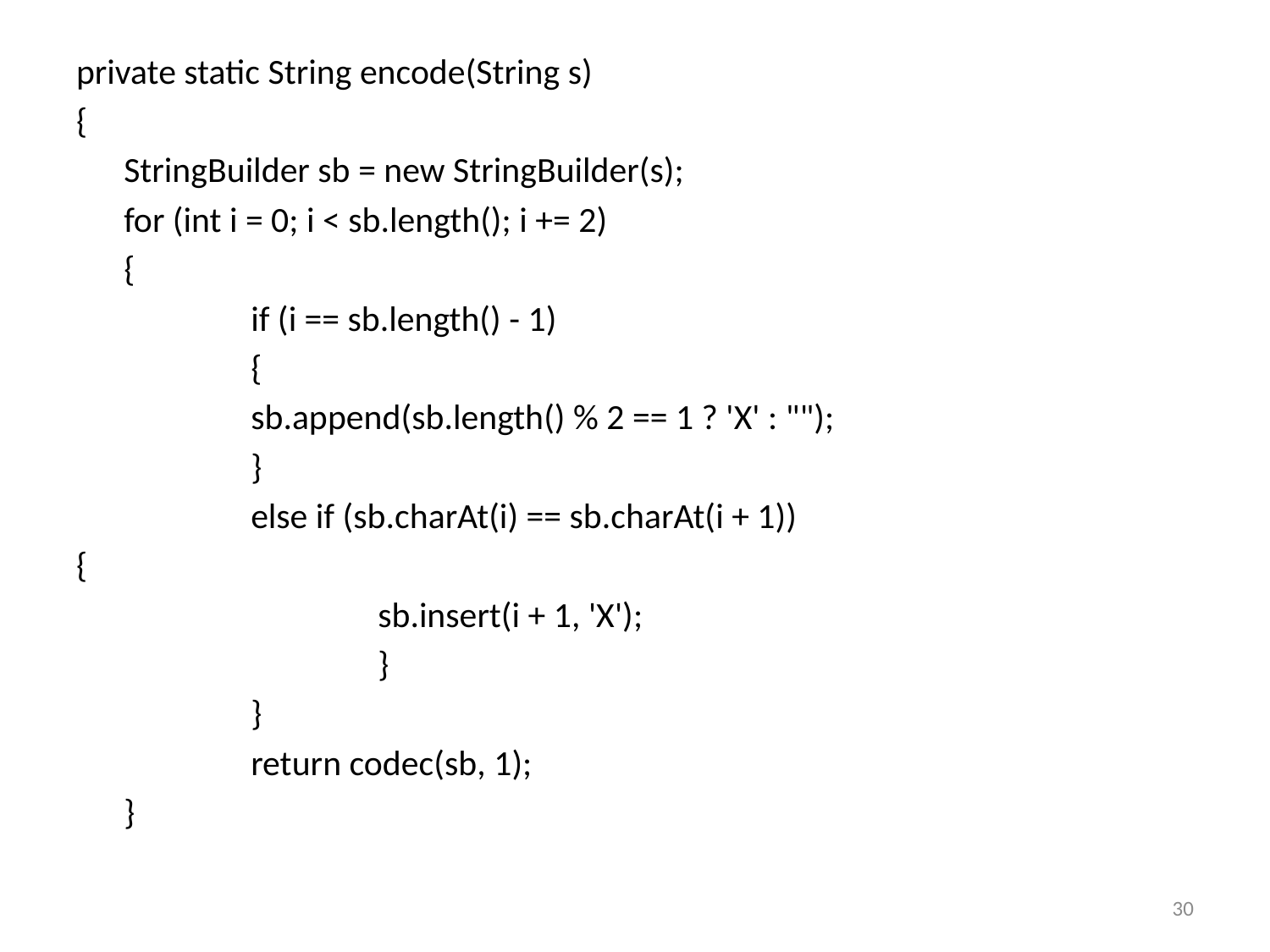

private static String encode(String s)
{
	StringBuilder sb = new StringBuilder(s);
	for (int i = 0; i < sb.length(); i += 2)
	{
		if (i == sb.length() - 1)
		{
		sb.append(sb.length() % 2 == 1 ? 'X' : "");
		}
		else if (sb.charAt(i) == sb.charAt(i + 1))
{
                		sb.insert(i + 1, 'X');
            		}
        	}
        	return codec(sb, 1);
    	}
30